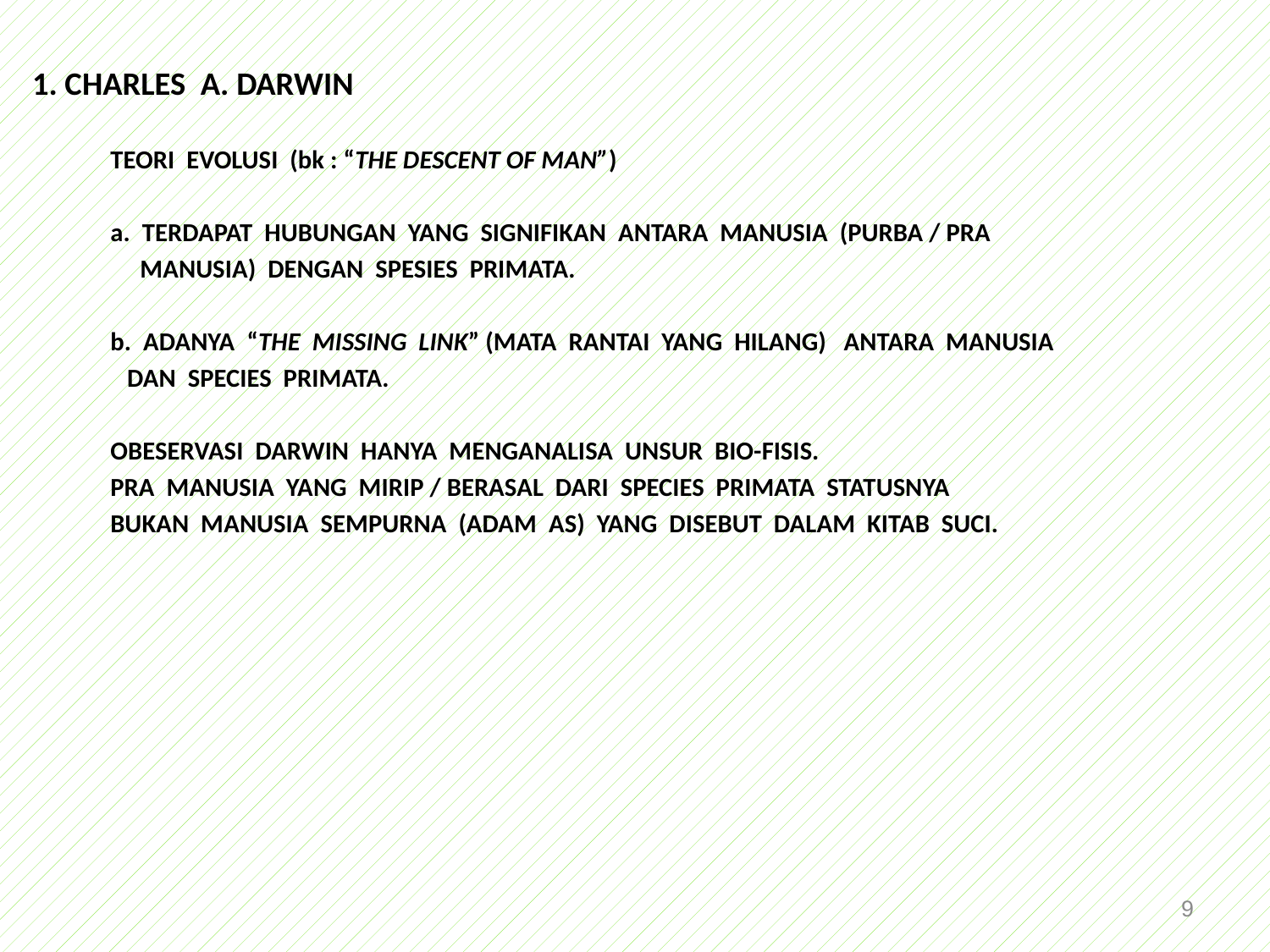

1. CHARLES  A. DARWIN

	TEORI  EVOLUSI  (bk : “THE DESCENT OF MAN”)

	a.  TERDAPAT  HUBUNGAN  YANG  SIGNIFIKAN  ANTARA  MANUSIA  (PURBA / PRA
	     MANUSIA)  DENGAN  SPESIES  PRIMATA.

	b.  ADANYA  “THE  MISSING  LINK” (MATA  RANTAI  YANG  HILANG)   ANTARA  MANUSIA
                DAN  SPECIES  PRIMATA.

	OBESERVASI  DARWIN  HANYA  MENGANALISA  UNSUR  BIO-FISIS.
	PRA  MANUSIA  YANG  MIRIP / BERASAL  DARI  SPECIES  PRIMATA  STATUSNYA
	BUKAN  MANUSIA  SEMPURNA  (ADAM  AS)  YANG  DISEBUT  DALAM  KITAB  SUCI.

9